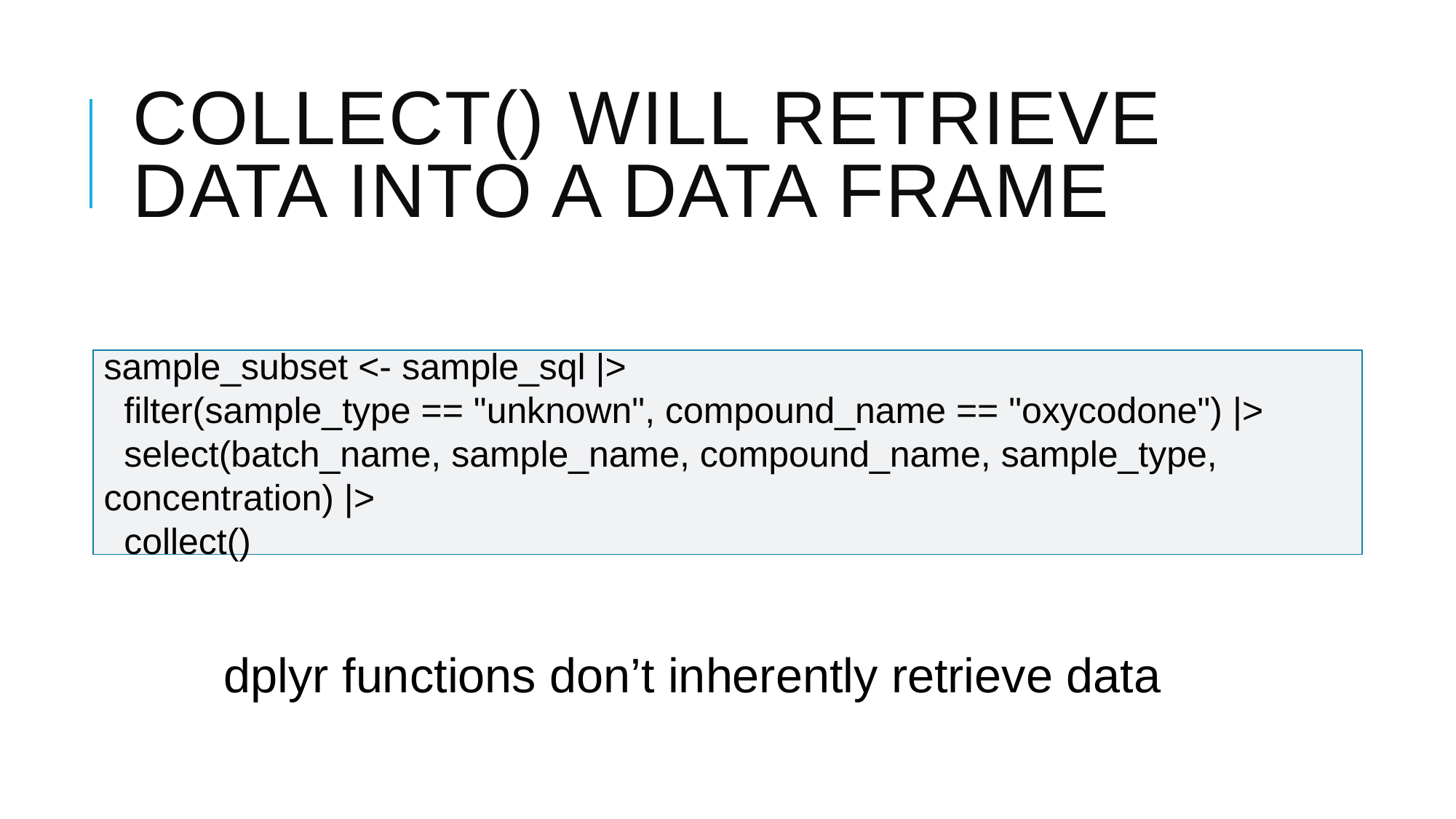

# Collect() will retrieve data into a data frame
sample_subset <- sample_sql |>
  filter(sample_type == "unknown", compound_name == "oxycodone") |>
  select(batch_name, sample_name, compound_name, sample_type, concentration) |>
  collect()
dplyr functions don’t inherently retrieve data